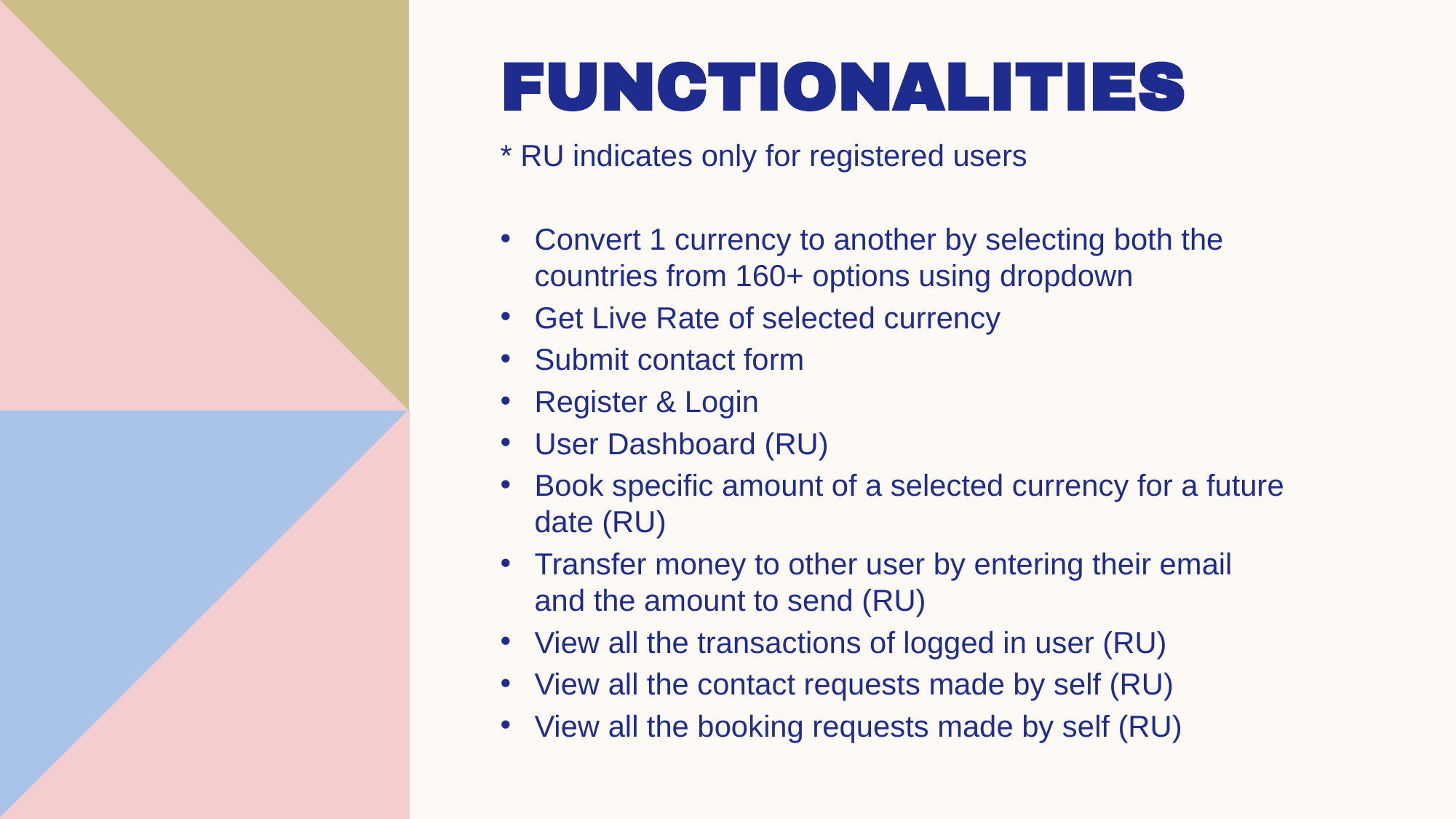

# Functionalities
* RU indicates only for registered users

Convert 1 currency to another by selecting both the countries from 160+ options using dropdown
Get Live Rate of selected currency
Submit contact form
Register & Login
User Dashboard (RU)
Book specific amount of a selected currency for a future date (RU)
Transfer money to other user by entering their email and the amount to send (RU)
View all the transactions of logged in user (RU)
View all the contact requests made by self (RU)
View all the booking requests made by self (RU)